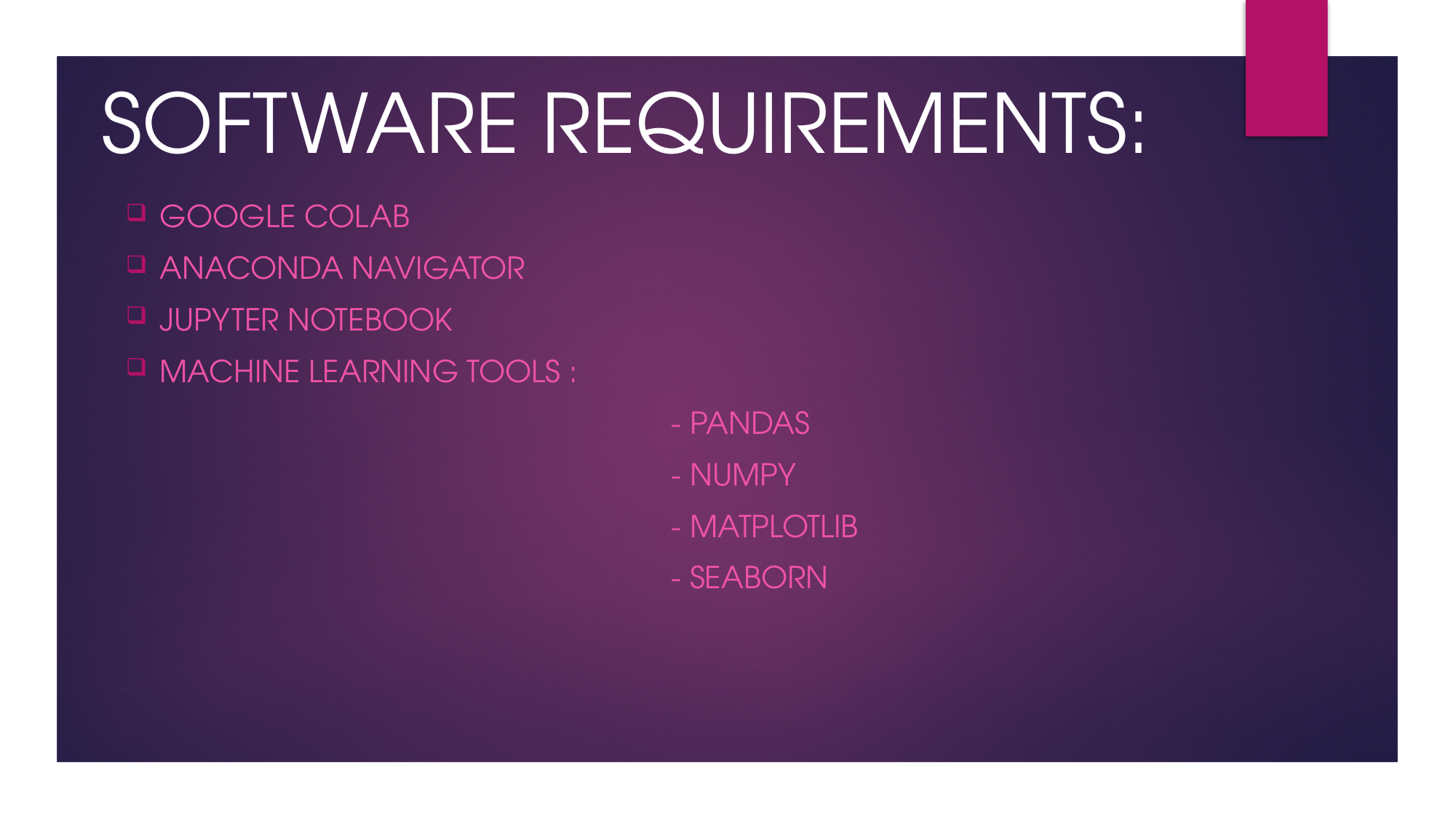

# SOFTWARE REQUIREMENTS:
Google colab
Anaconda navigator
Jupyter notebook
Machine learning tools :
					- Pandas
					- NumPy
					- Matplotlib
					- Seaborn